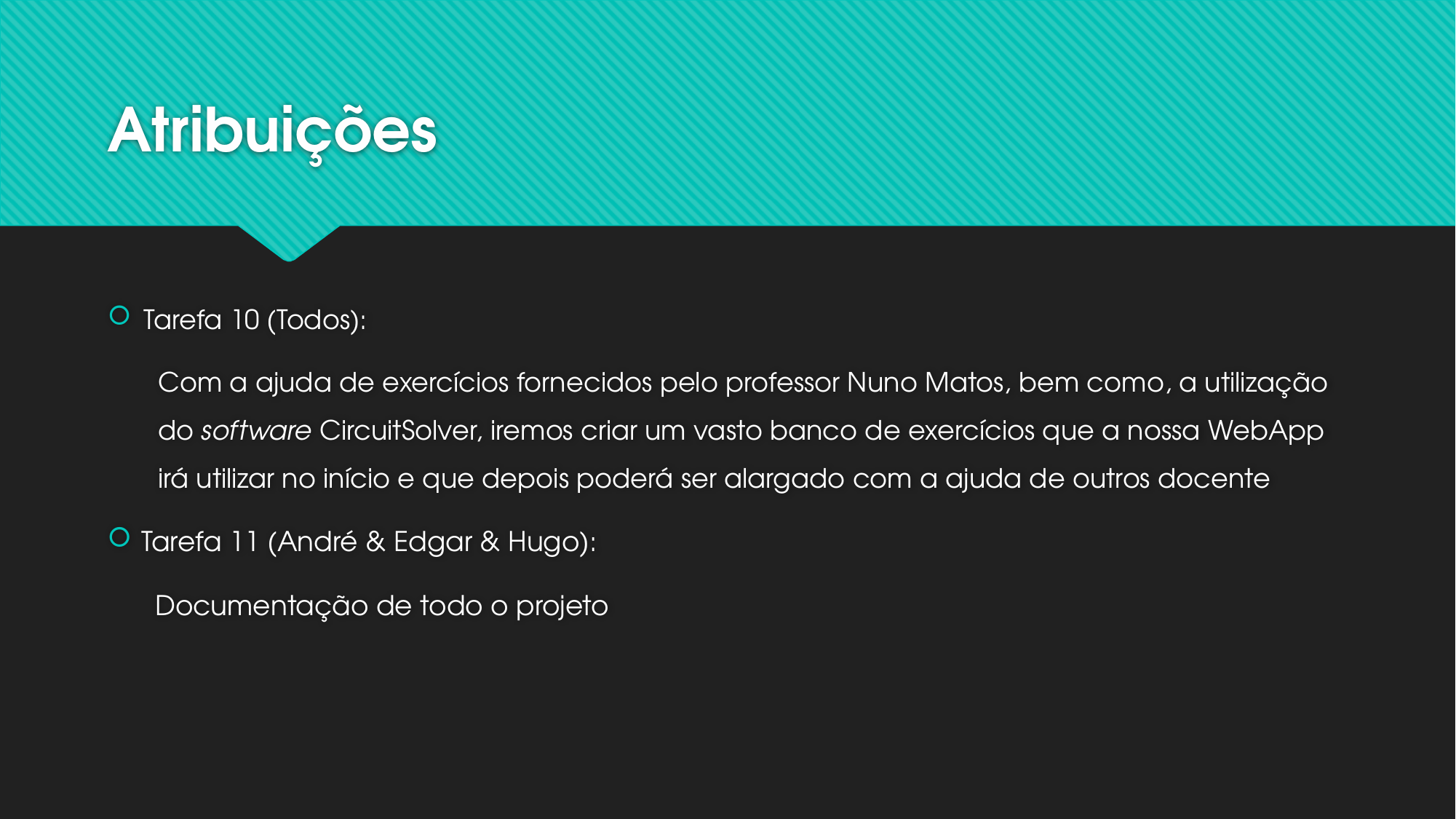

# Atribuições
Tarefa 10 (Todos):
Com a ajuda de exercícios fornecidos pelo professor Nuno Matos, bem como, a utilização do software CircuitSolver, iremos criar um vasto banco de exercícios que a nossa WebApp irá utilizar no início e que depois poderá ser alargado com a ajuda de outros docente

Tarefa 11 (André & Edgar & Hugo):
Documentação de todo o projeto